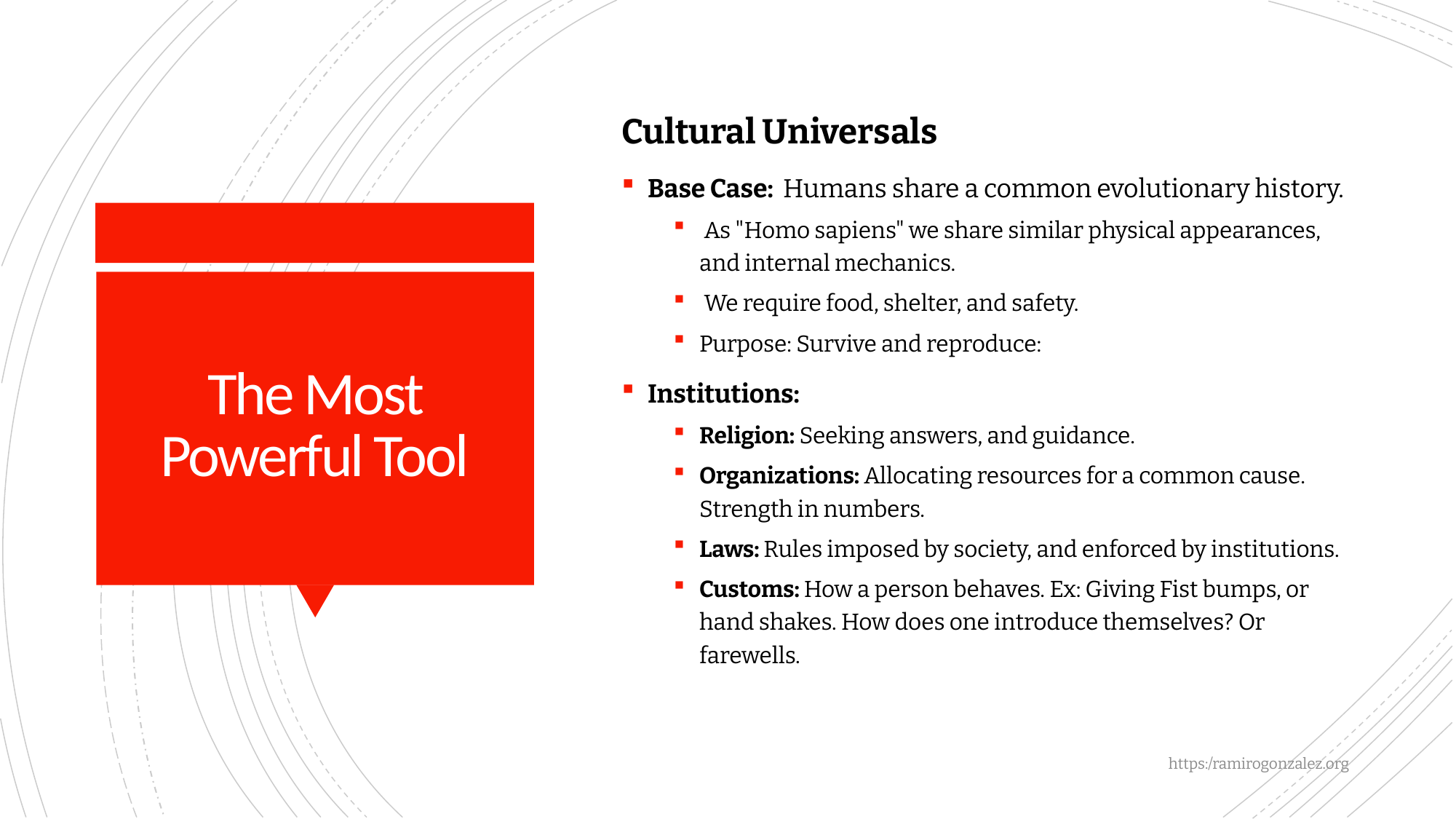

Cultural Universals
Base Case:  Humans share a common evolutionary history.
 As "Homo sapiens" we share similar physical appearances, and internal mechanics.
 We require food, shelter, and safety.
Purpose: Survive and reproduce:
Institutions:
Religion: Seeking answers, and guidance.
Organizations: Allocating resources for a common cause. Strength in numbers.
Laws: Rules imposed by society, and enforced by institutions.
Customs: How a person behaves. Ex: Giving Fist bumps, or hand shakes. How does one introduce themselves? Or farewells.

The Most Powerful Tool
https:/ramirogonzalez.org